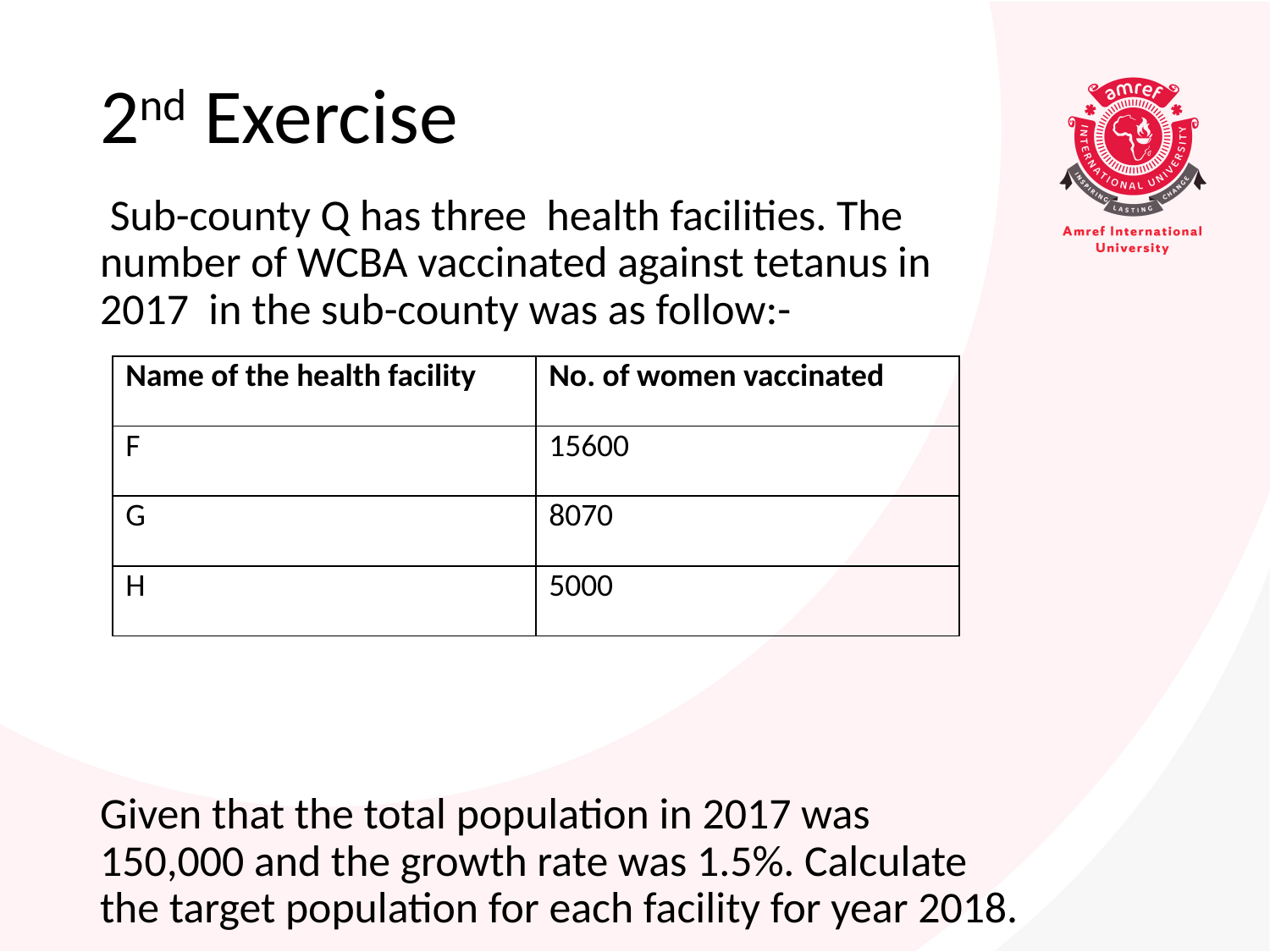

# 2nd Exercise
 Sub-county Q has three  health facilities. The number of WCBA vaccinated against tetanus in 2017  in the sub-county was as follow:-

Given that the total population in 2017 was 150,000 and the growth rate was 1.5%. Calculate the target population for each facility for year 2018.
| Name of the health facility | No. of women vaccinated |
| --- | --- |
| F | 15600 |
| G | 8070 |
| H | 5000 |